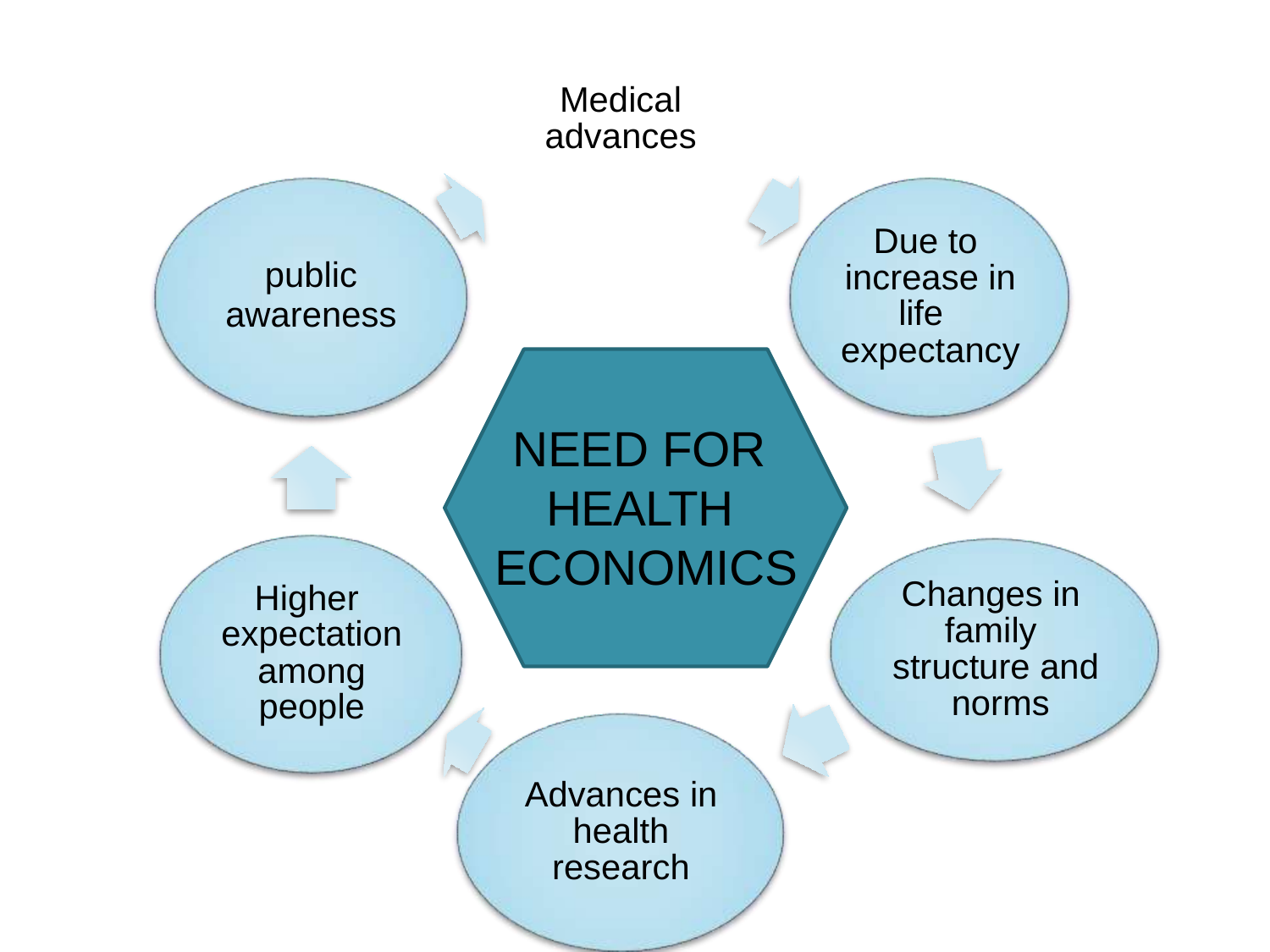

Medical  advances

Due to  increase in  life    expectancy
public
awareness
NEED FOR  HEALTH  ECONOMICS

Changes in  family  structure and  norms
Higher  expectation  among  people

Advances in  health  research